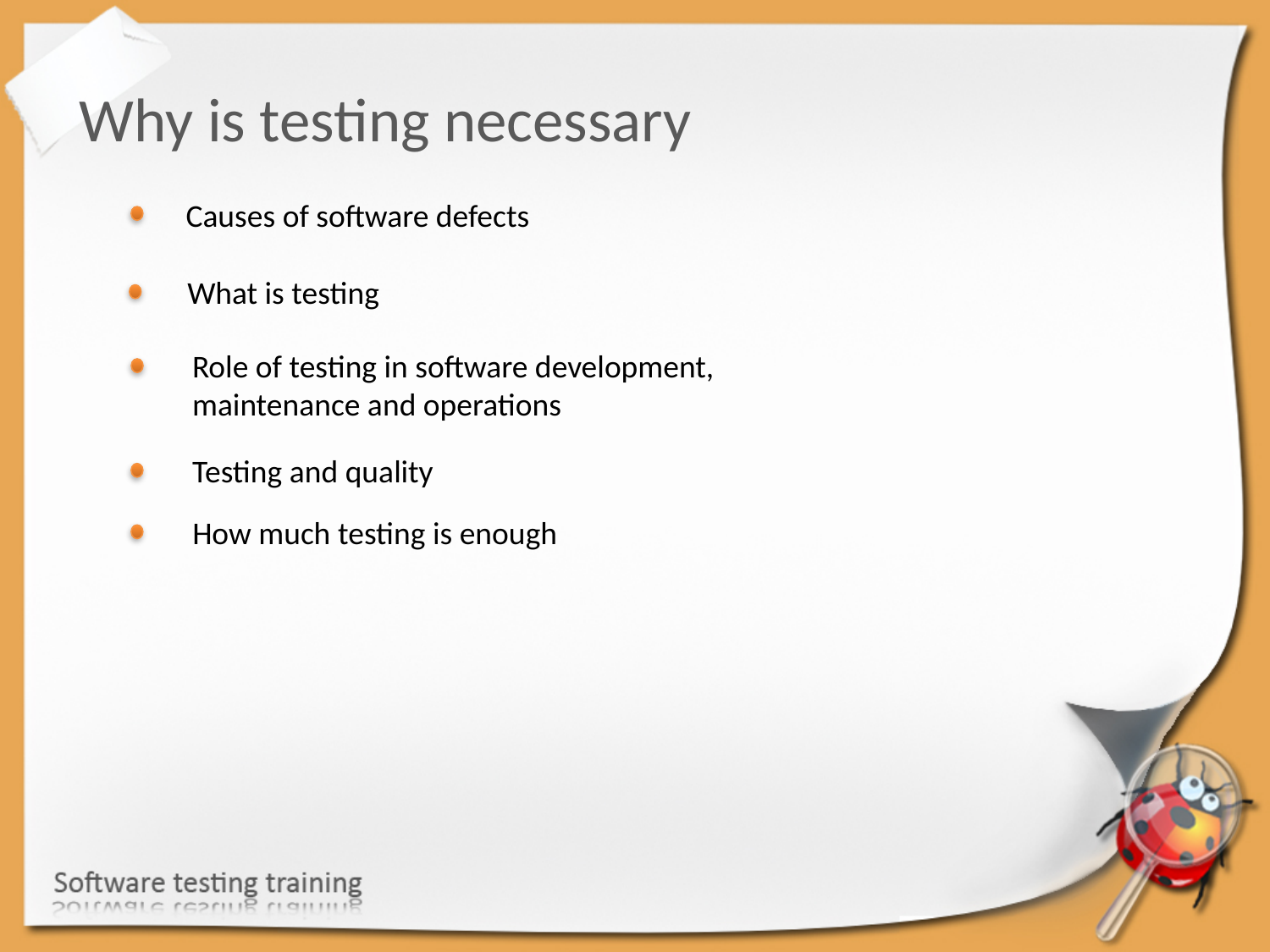

Why is testing necessary
Causes of software defects

What is testing

Role of testing in software development, maintenance and operations

Testing and quality

How much testing is enough